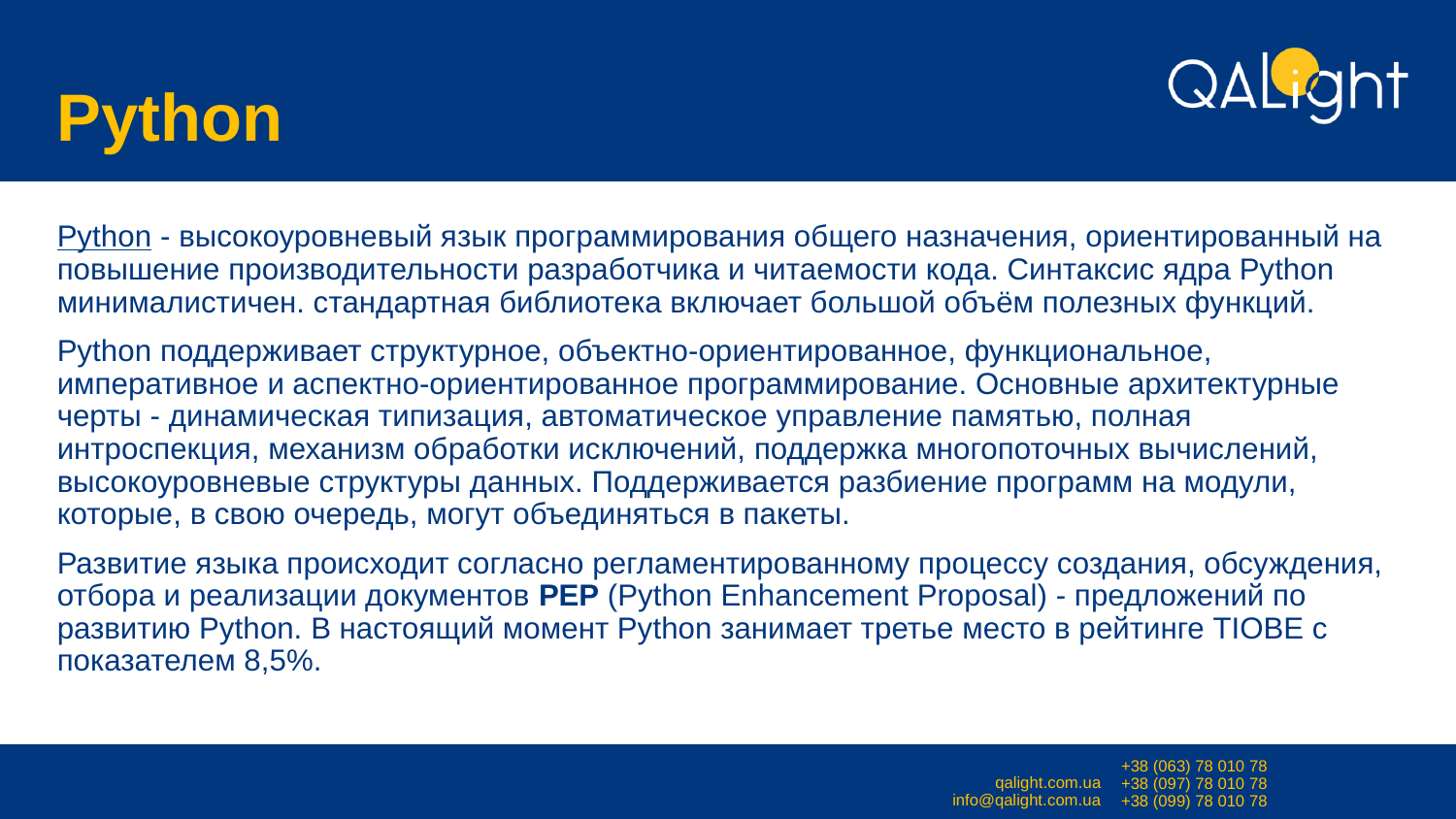

# Python
Python - высокоуровневый язык программирования общего назначения, ориентированный на повышение производительности разработчика и читаемости кода. Синтаксис ядра Python минималистичен. стандартная библиотека включает большой объём полезных функций.
Python поддерживает структурное, объектно-ориентированное, функциональное, императивное и аспектно-ориентированное программирование. Основные архитектурные черты - динамическая типизация, автоматическое управление памятью, полная интроспекция, механизм обработки исключений, поддержка многопоточных вычислений, высокоуровневые структуры данных. Поддерживается разбиение программ на модули, которые, в свою очередь, могут объединяться в пакеты.
Развитие языка происходит согласно регламентированному процессу создания, обсуждения, отбора и реализации документов PEP (Python Enhancement Proposal) - предложений по развитию Python. В настоящий момент Python занимает третье место в рейтинге TIOBE с показателем 8,5%.